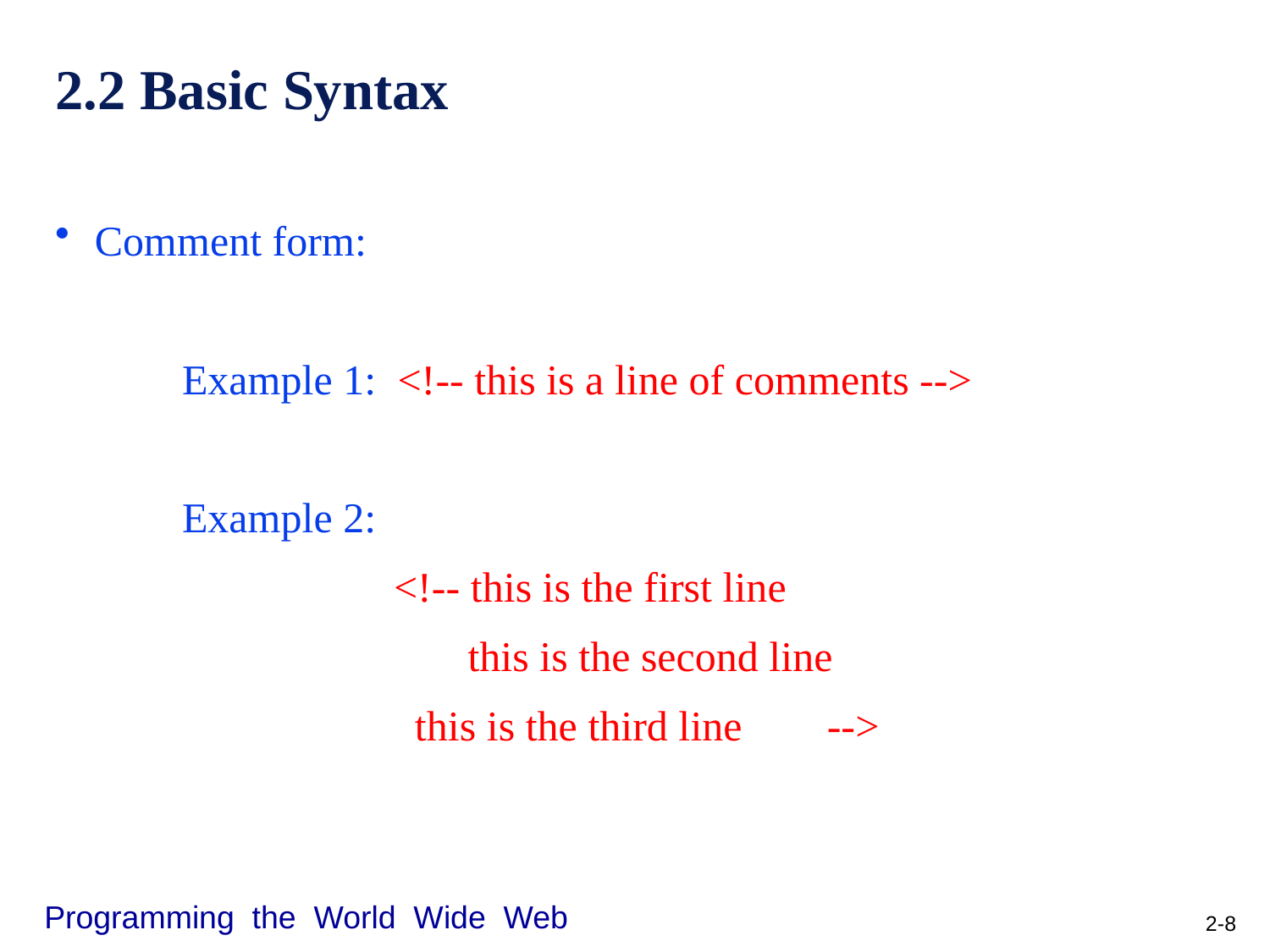

# 2.2 Basic Syntax

Comment form:

	Example 1:  <!-- this is a line of comments -->

	Example 2:
                                <!-- this is the first line
                                       this is the second line
          this is the third line        -->